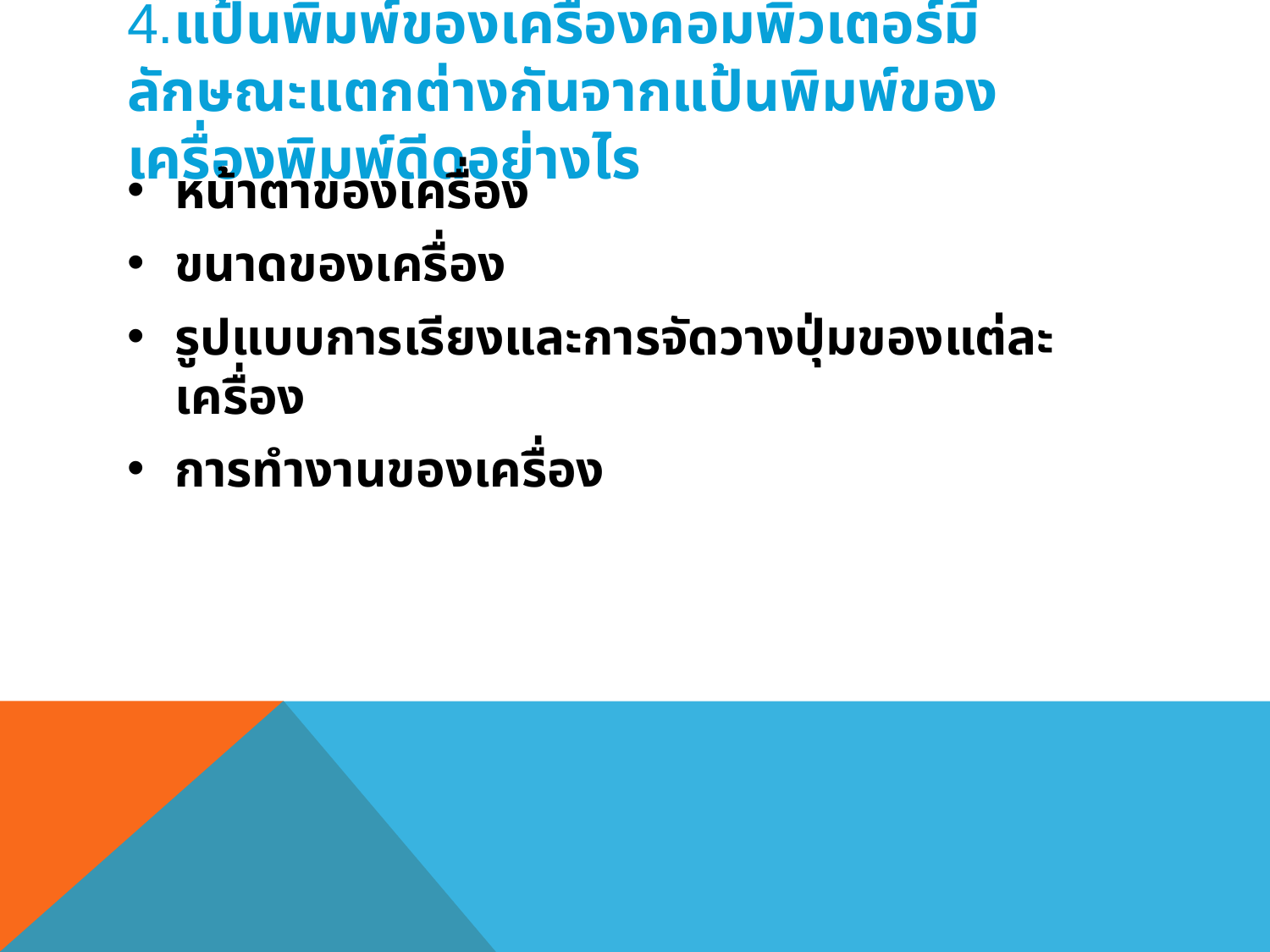

# 4.แป้นพิมพ์ของเครื่องคอมพิวเตอร์มีลักษณะแตกต่างกันจากแป้นพิมพ์ของเครื่องพิมพ์ดีดอย่างไร
หน้าตาของเครื่อง
ขนาดของเครื่อง
รูปแบบการเรียงและการจัดวางปุ่มของแต่ละเครื่อง
การทำงานของเครื่อง